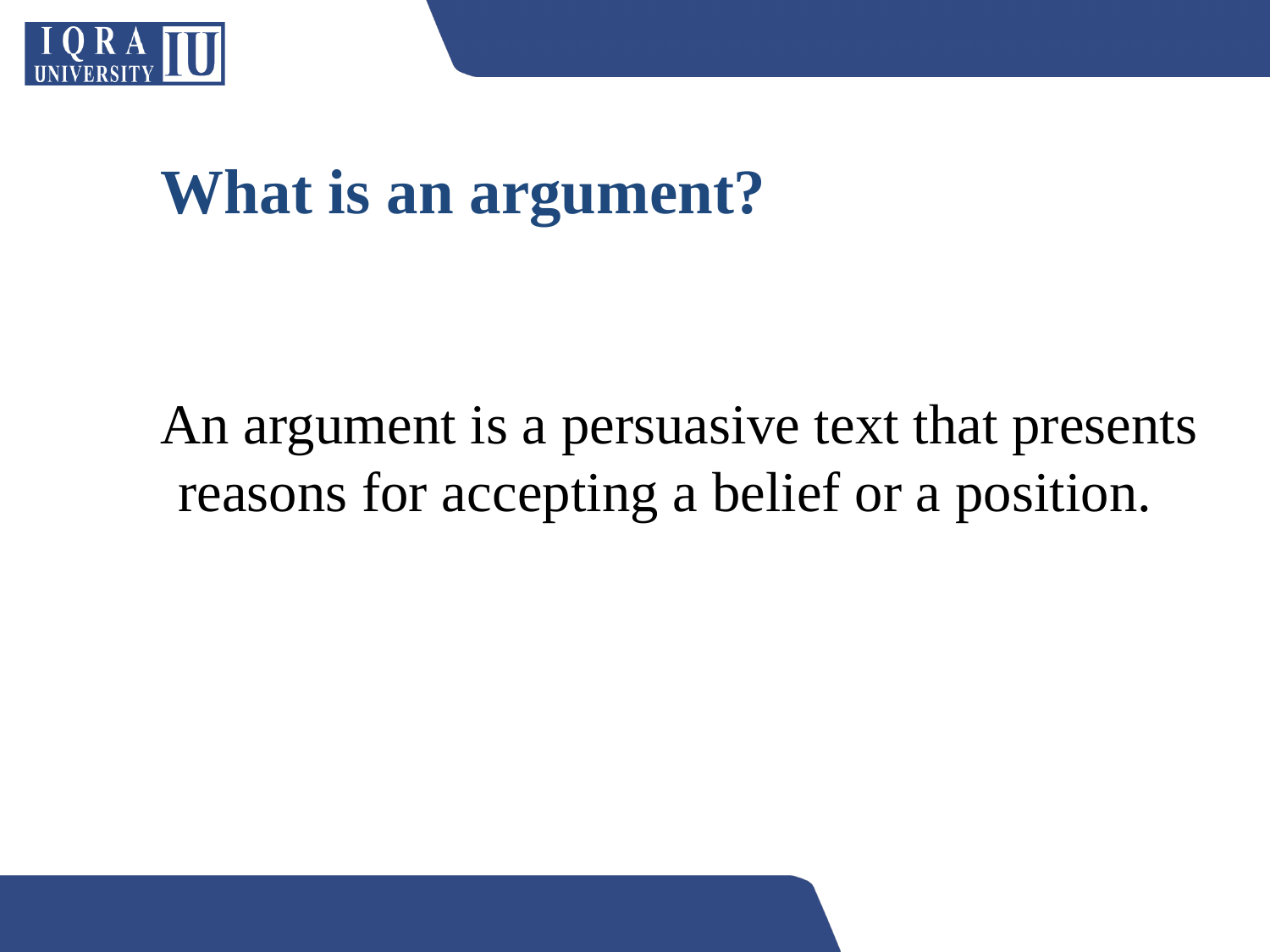

# What is an argument?
An argument is a persuasive text that presents reasons for accepting a belief or a position.